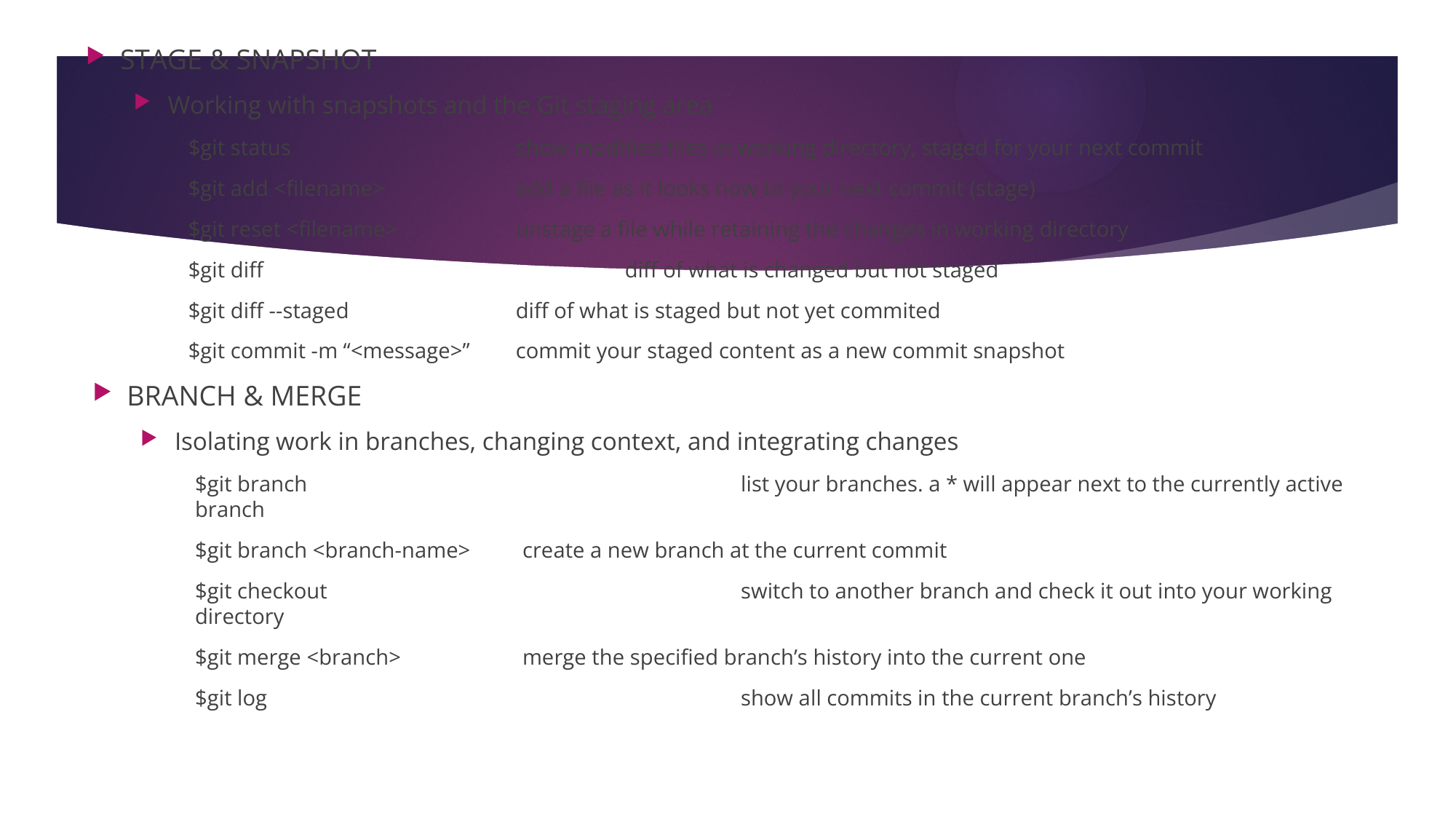

STAGE & SNAPSHOT
Working with snapshots and the Git staging area
$git status 			show modified files in working directory, staged for your next commit
$git add <filename> 		add a file as it looks now to your next commit (stage)
$git reset <filename> 		unstage a file while retaining the changes in working directory
$git diff 				diff of what is changed but not staged
$git diff --staged 		diff of what is staged but not yet commited
$git commit -m “<message>” 	commit your staged content as a new commit snapshot
BRANCH & MERGE
Isolating work in branches, changing context, and integrating changes
$git branch 				list your branches. a * will appear next to the currently active branch
$git branch <branch-name>	create a new branch at the current commit
$git checkout 				switch to another branch and check it out into your working directory
$git merge <branch> 		merge the specified branch’s history into the current one
$git log 					show all commits in the current branch’s history